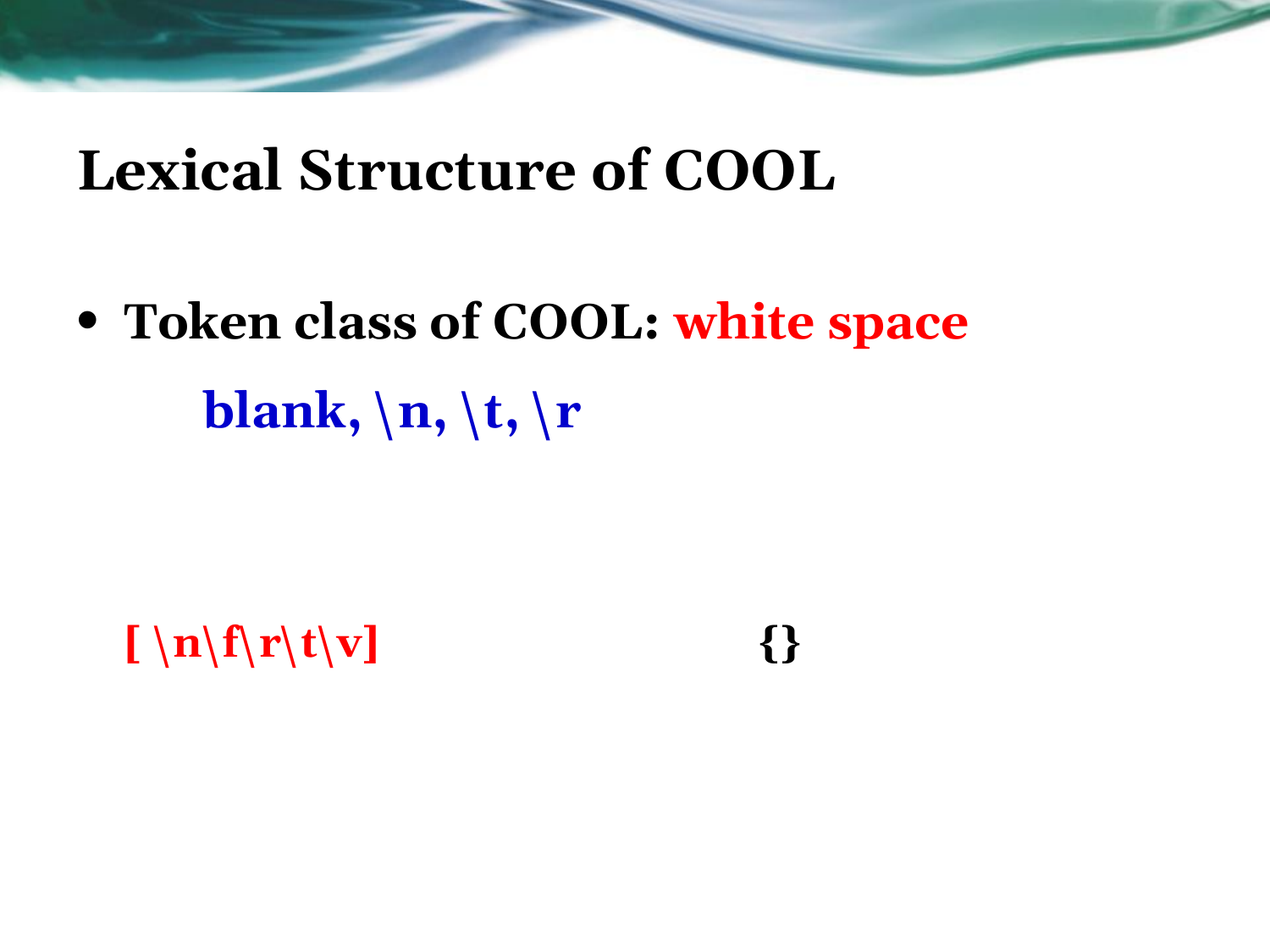

# Lexical Structure of COOL
Token class of COOL: white space
	blank, \n, \t, \r

[ \n\f\r\t\v]			{}